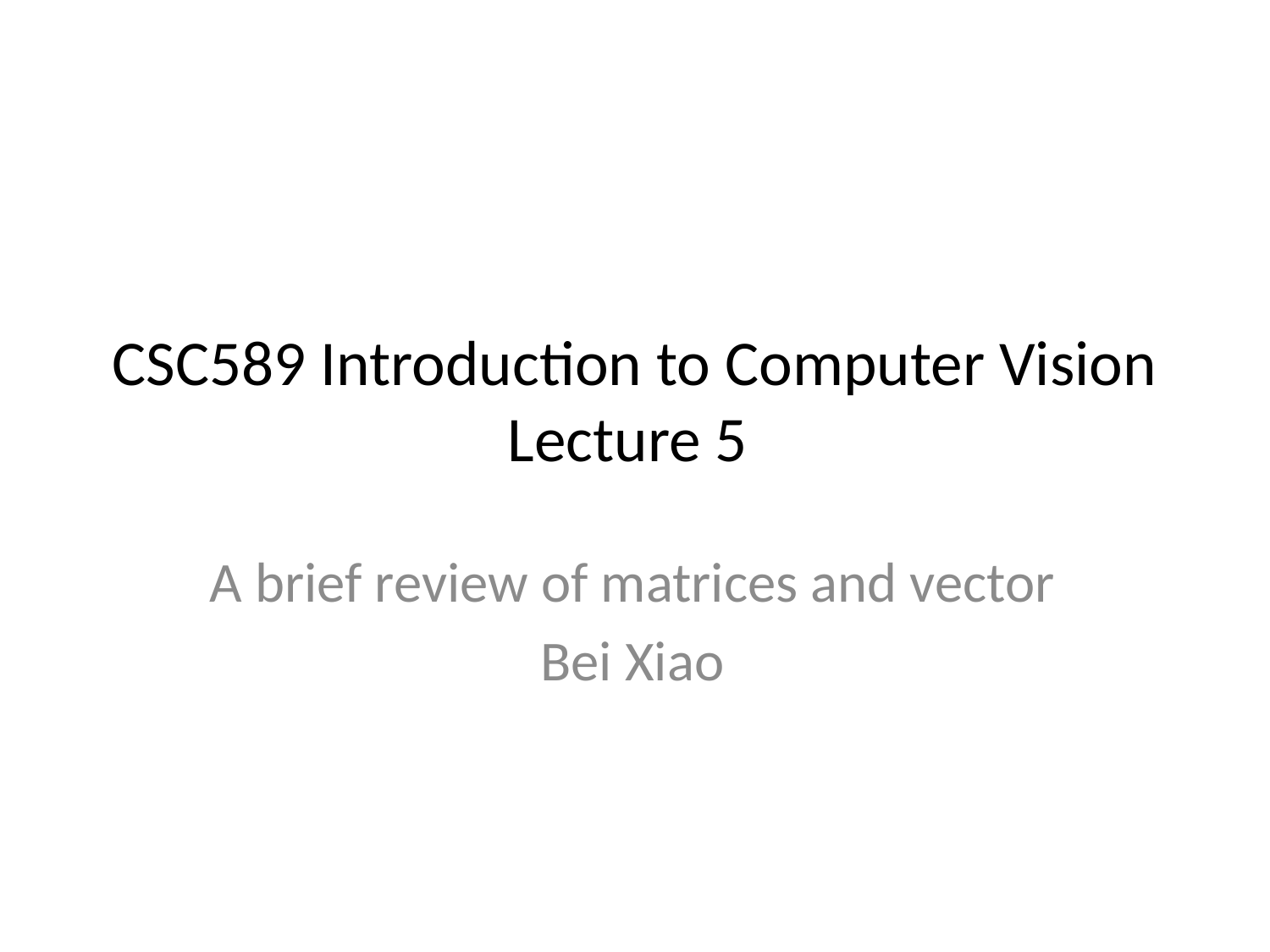

# CSC589 Introduction to Computer Vision Lecture 5
A brief review of matrices and vector
Bei Xiao